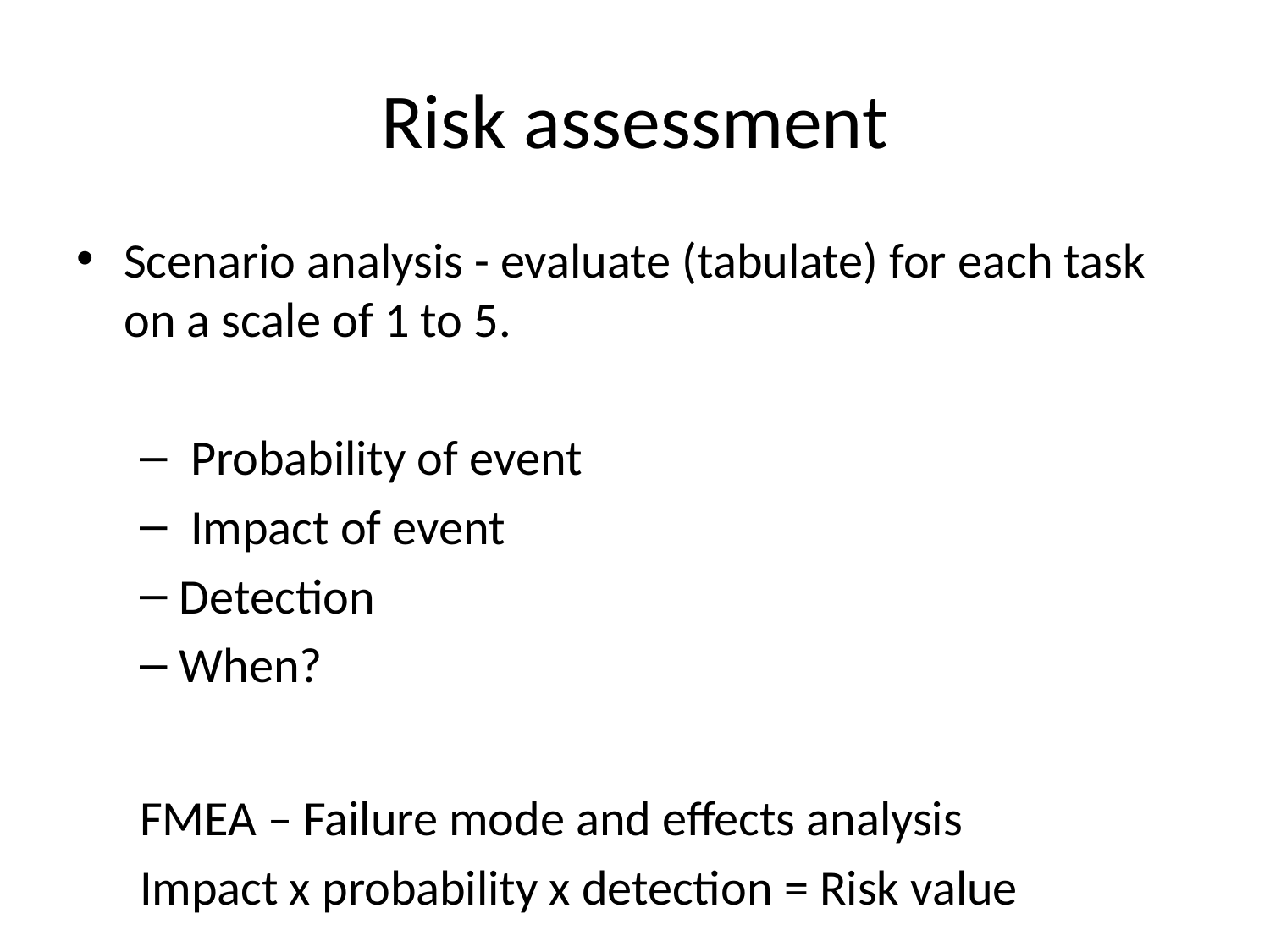

# Risk assessment
Scenario analysis - evaluate (tabulate) for each task on a scale of 1 to 5.

 Probability of event
 Impact of event
Detection
When?

FMEA – Failure mode and effects analysis
Impact x probability x detection = Risk value